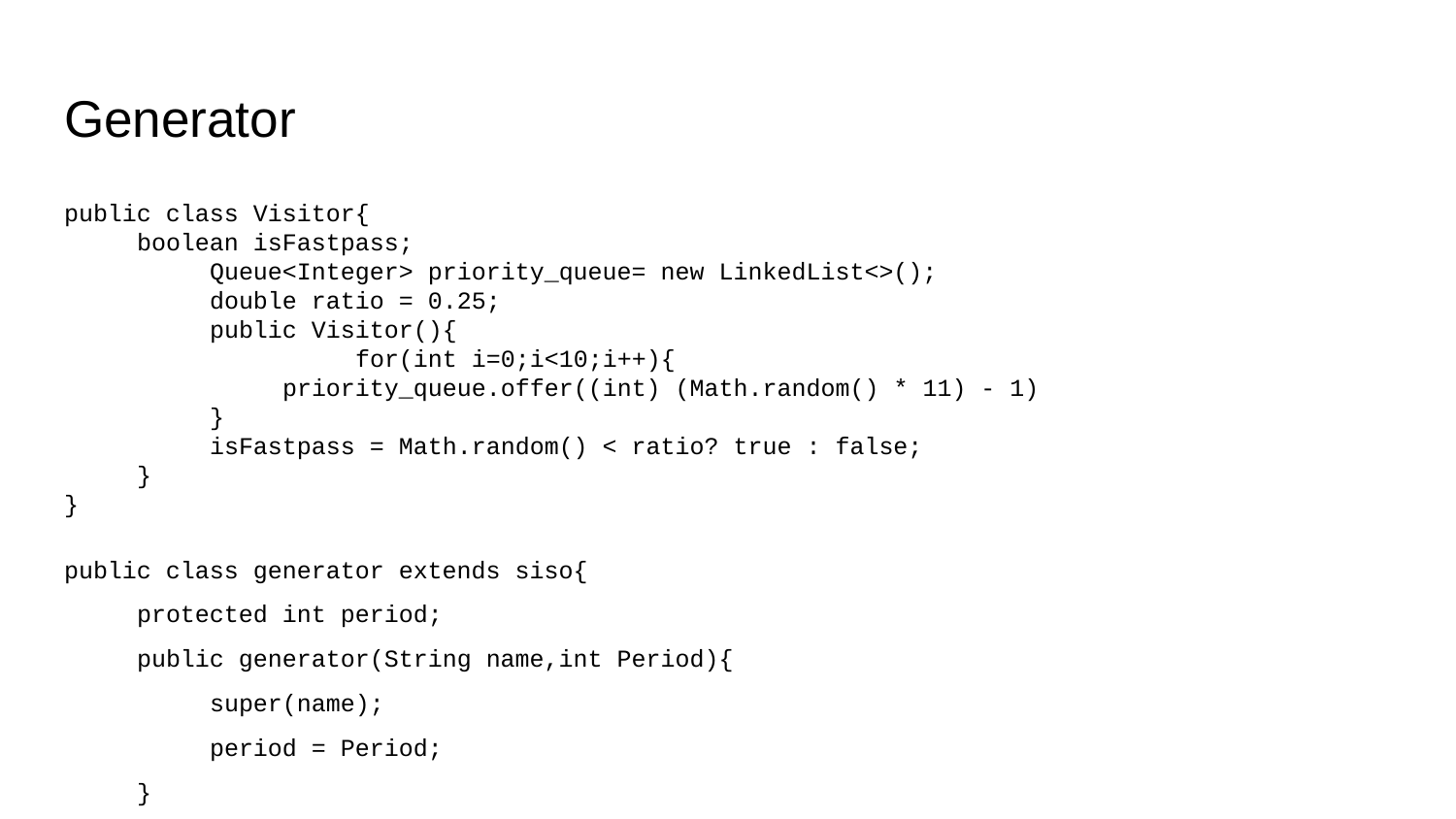

# Generator
public class Visitor{
boolean isFastpass;
  	Queue<Integer> priority_queue= new LinkedList<>();
	double ratio = 0.25;
	public Visitor(){
		for(int i=0;i<10;i++){
priority_queue.offer((int) (Math.random() * 11) - 1)
}
isFastpass = Math.random() < ratio? true : false;
}
}

public class generator extends siso{
protected int period;
public generator(String name,int Period){
super(name);
period = Period;
}